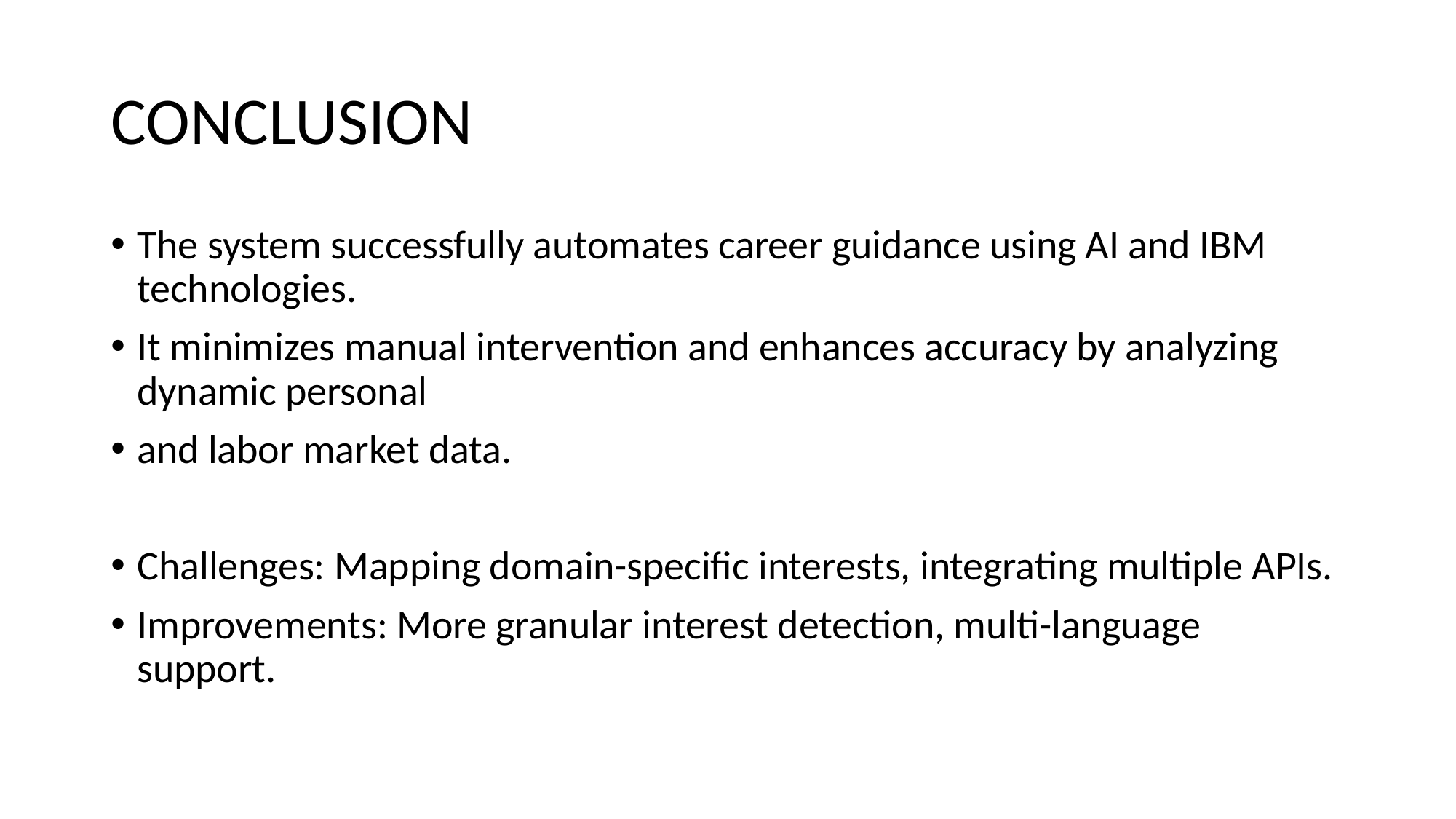

# CONCLUSION
The system successfully automates career guidance using AI and IBM technologies.
It minimizes manual intervention and enhances accuracy by analyzing dynamic personal
and labor market data.

Challenges: Mapping domain-specific interests, integrating multiple APIs.
Improvements: More granular interest detection, multi-language support.